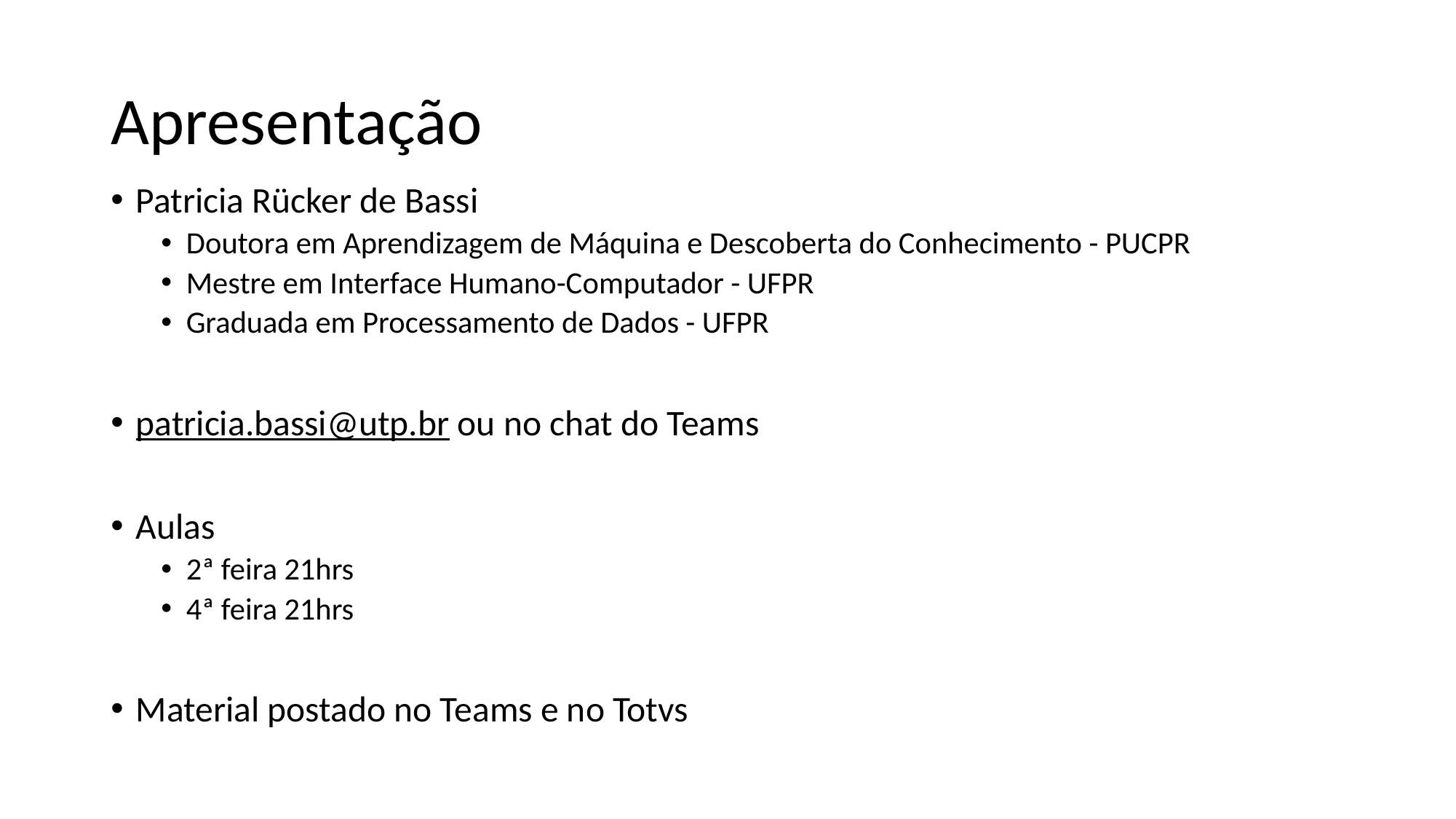

# Apresentação
Patricia Rücker de Bassi
Doutora em Aprendizagem de Máquina e Descoberta do Conhecimento - PUCPR
Mestre em Interface Humano-Computador - UFPR
Graduada em Processamento de Dados - UFPR

patricia.bassi@utp.br ou no chat do Teams

Aulas
2ª feira 21hrs
4ª feira 21hrs

Material postado no Teams e no Totvs